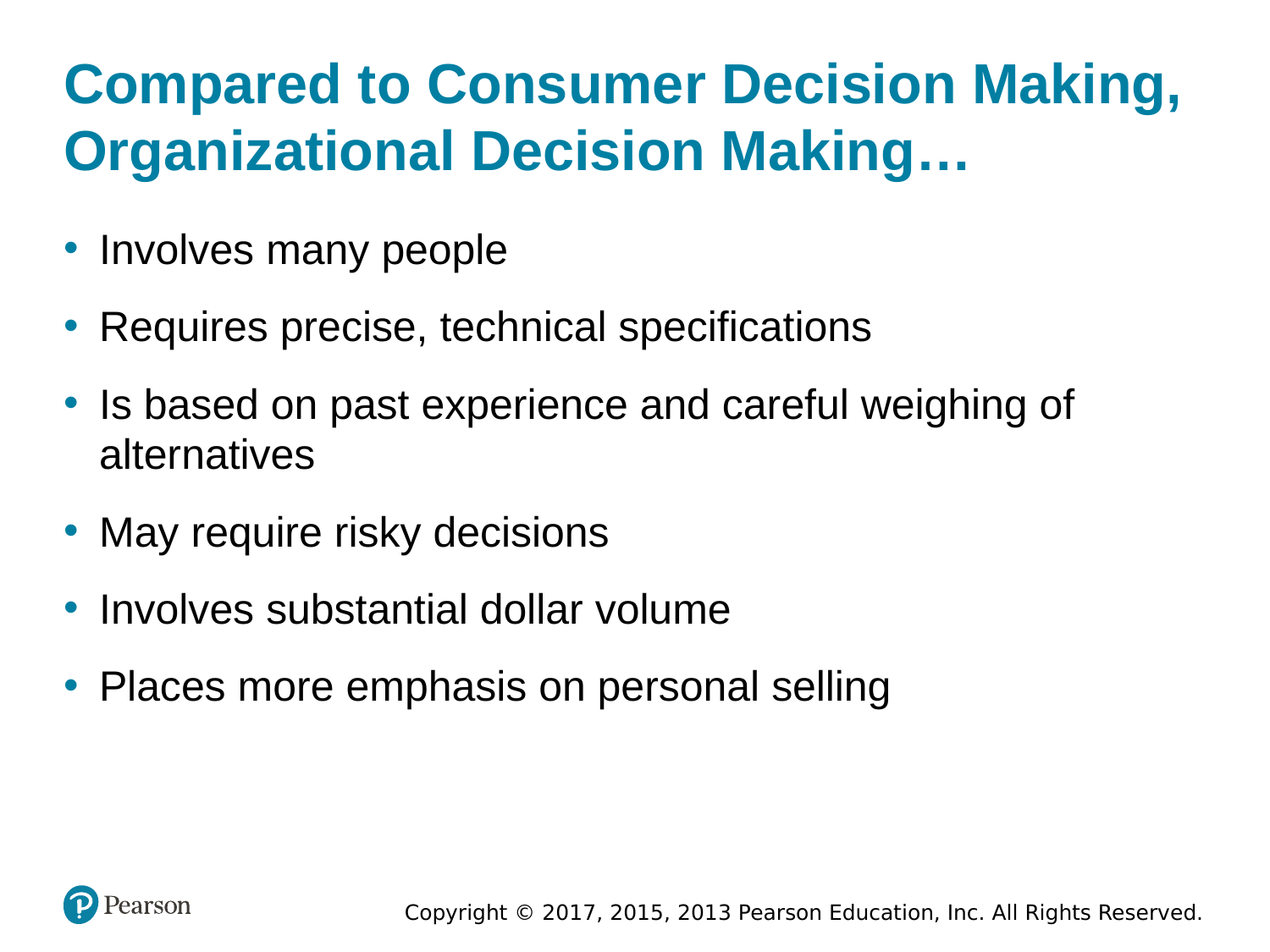

# Compared to Consumer Decision Making, Organizational Decision Making…
Involves many people
Requires precise, technical specifications
Is based on past experience and careful weighing of alternatives
May require risky decisions
Involves substantial dollar volume
Places more emphasis on personal selling